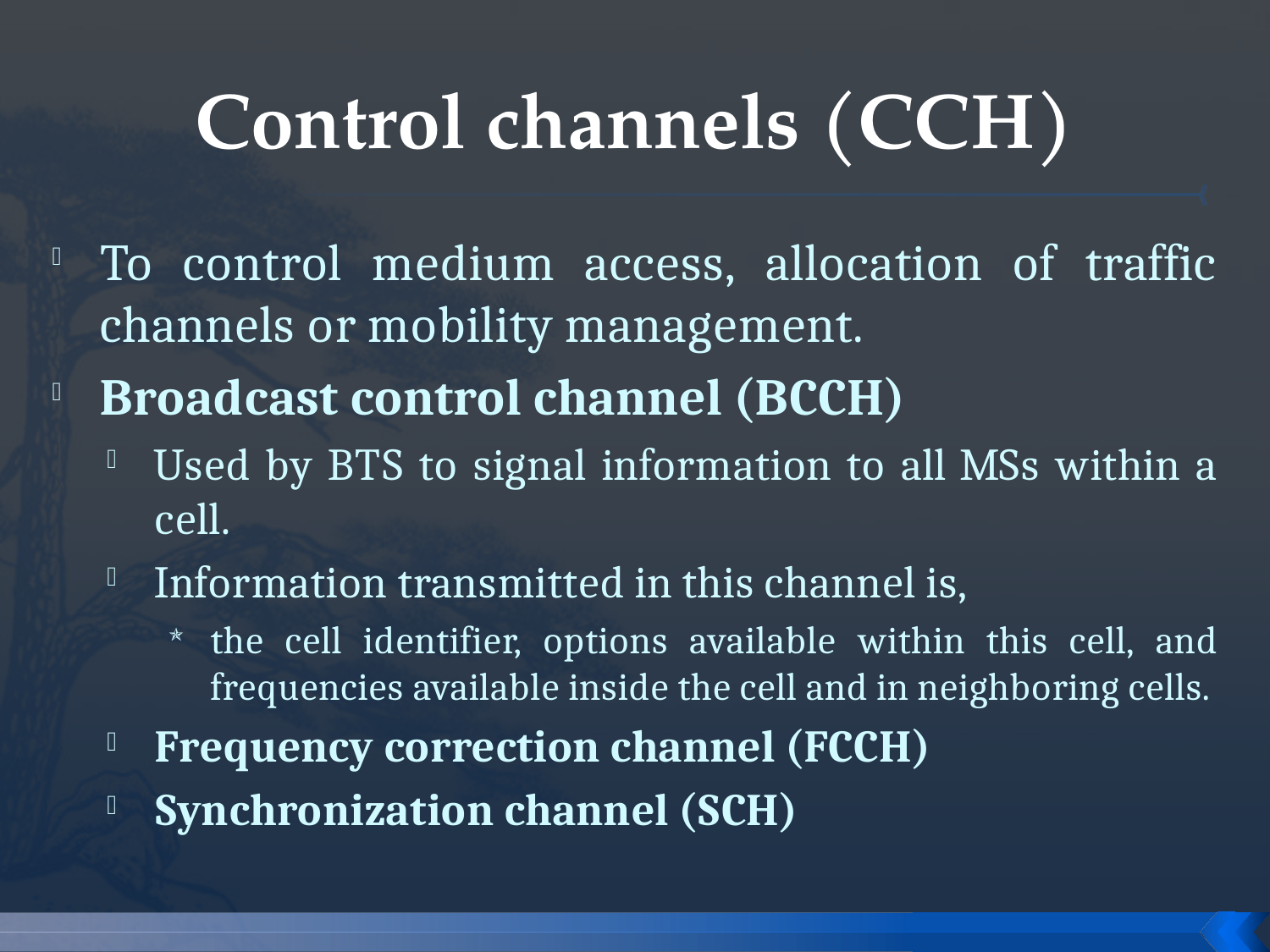

# Control channels (CCH)
To control medium access, allocation of traffic channels or mobility management.
Broadcast control channel (BCCH)
Used by BTS to signal information to all MSs within a cell.
Information transmitted in this channel is,
the cell identifier, options available within this cell, and frequencies available inside the cell and in neighboring cells.
Frequency correction channel (FCCH)
Synchronization channel (SCH)